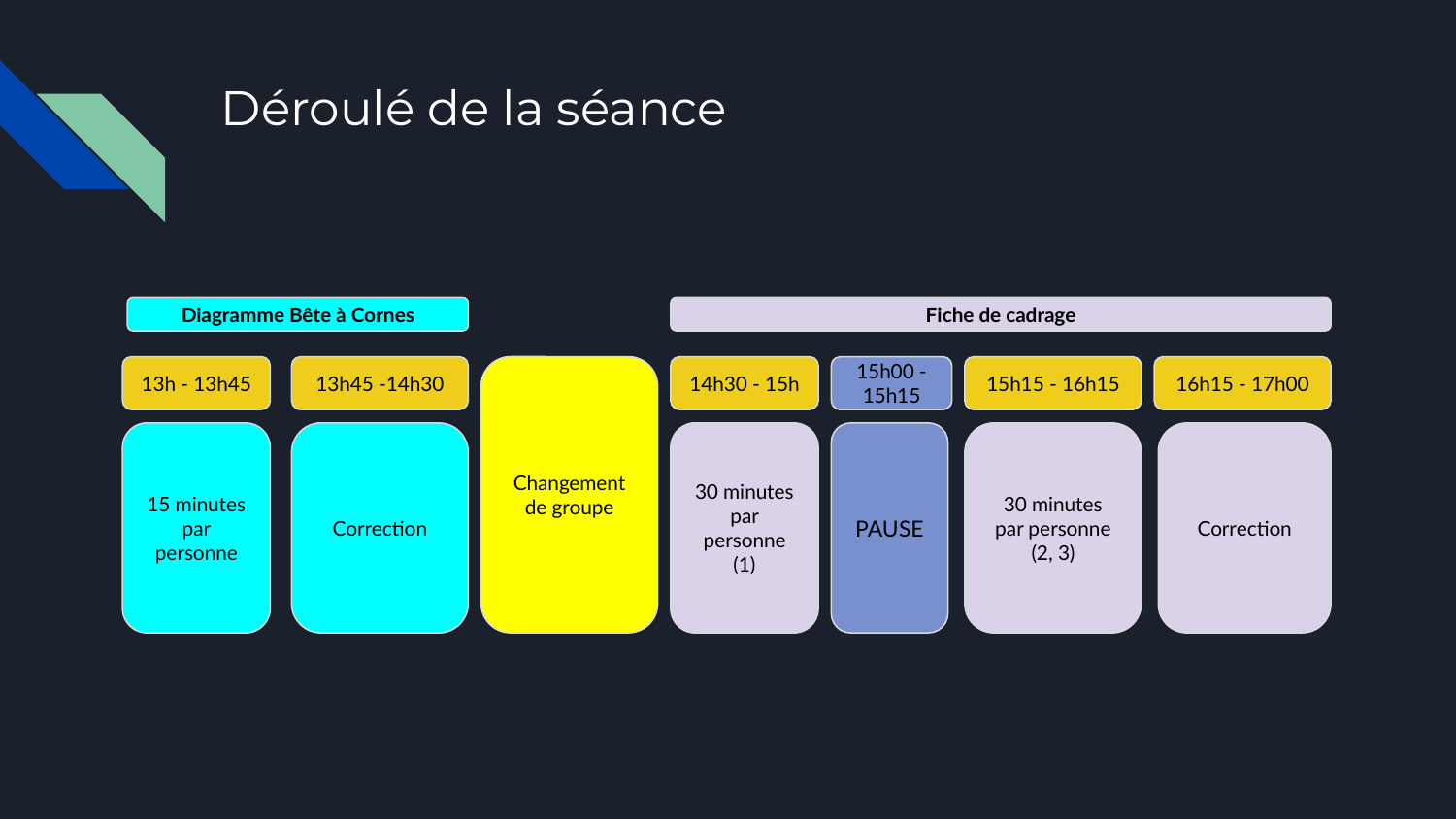

# Déroulé de la séance
Diagramme Bête à Cornes
Fiche de cadrage
Changement de groupe
13h - 13h45
14h30 - 15h
16h15 - 17h00
13h45 -14h30
15h00 - 15h15
15h15 - 16h15
15 minutes par personne
30 minutes par personne
(1)
PAUSE
Correction
30 minutes par personne
(2, 3)
Correction